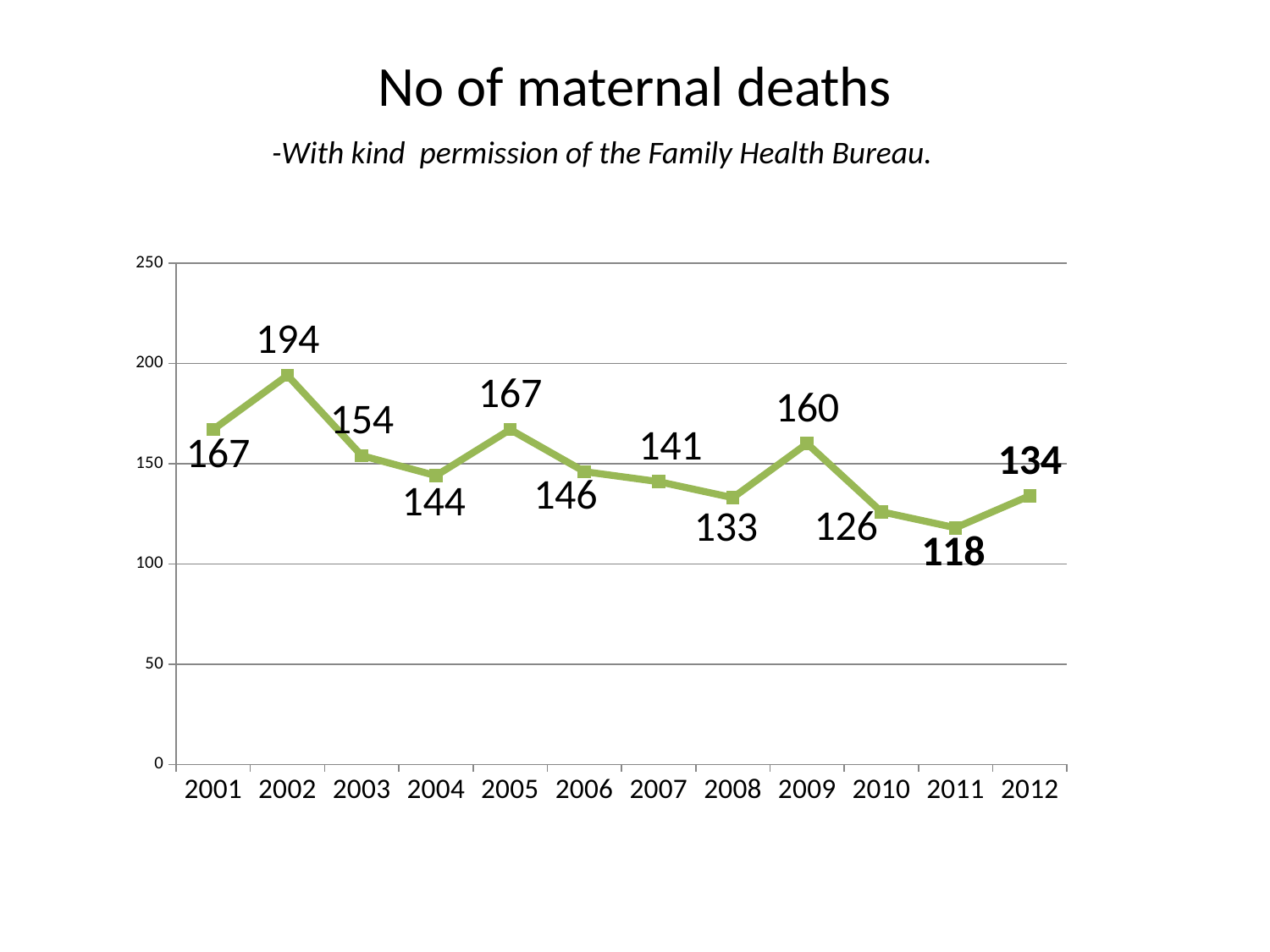

# No of maternal deaths
                           -With kind  permission of the Family Health Bureau.

### Chart

| Category | Total MDs | % |
|---|---|---|
| 2001 | 167.0 | None |
| 2002 | 194.0 | None |
| 2003 | 154.0 | None |
| 2004 | 144.0 | None |
| 2005 | 167.0 | None |
| 2006 | 146.0 | None |
| 2007 | 141.0 | None |
| 2008 | 133.0 | None |
| 2009 | 160.0 | None |
| 2010 | 126.0 | None |
| 2011 | 118.0 | None |
| 2012 | 134.0 | None |